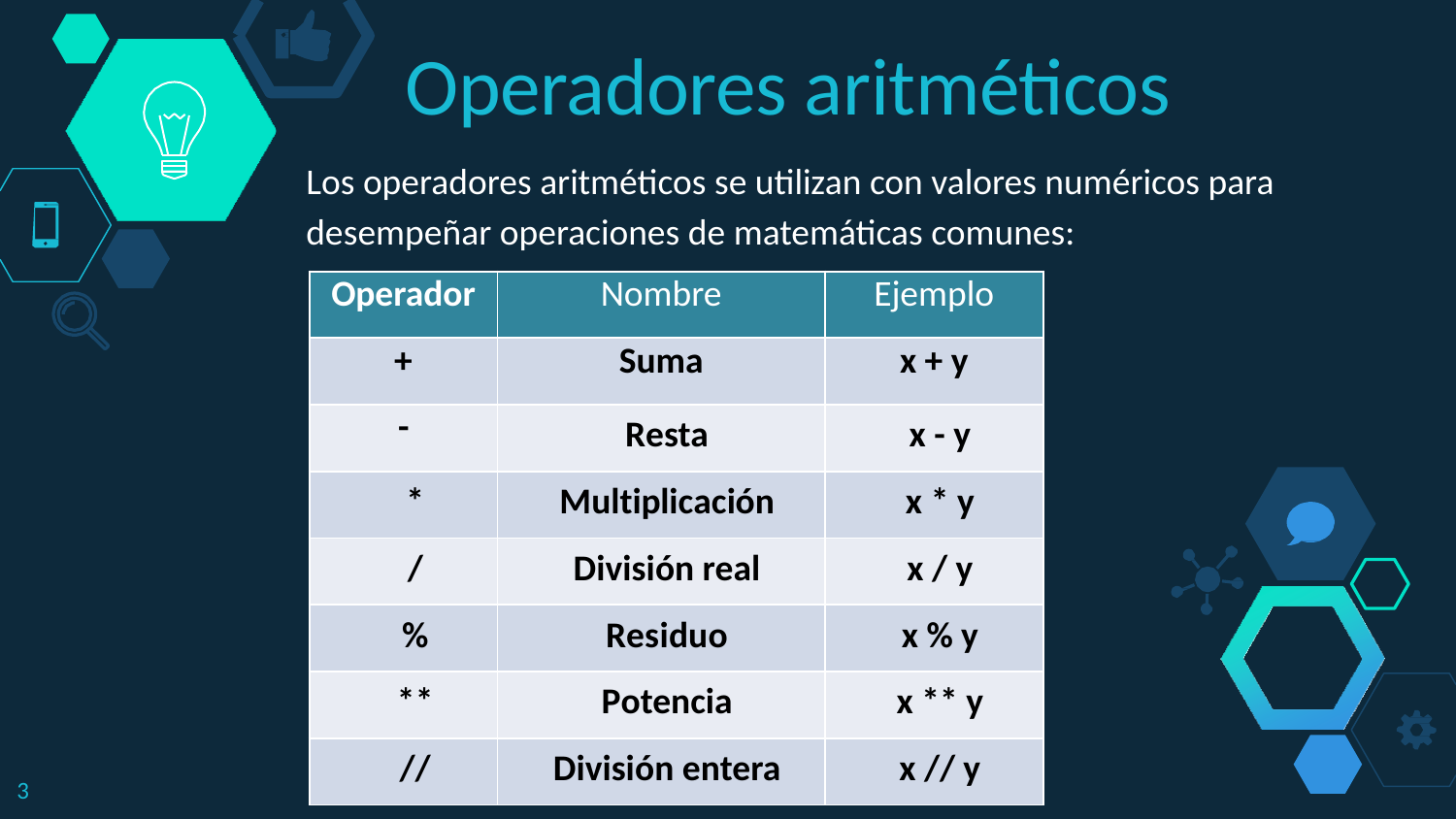

Operadores aritméticos
# Los operadores aritméticos se utilizan con valores numéricos para desempeñar operaciones de matemáticas comunes:
| Operador | Nombre | Ejemplo |
| --- | --- | --- |
| + | Suma | x + y |
| - | Resta | x - y |
| \* | Multiplicación | x \* y |
| / | División real | x / y |
| % | Residuo | x % y |
| \*\* | Potencia | x \*\* y |
| // | División entera | x // y |
3